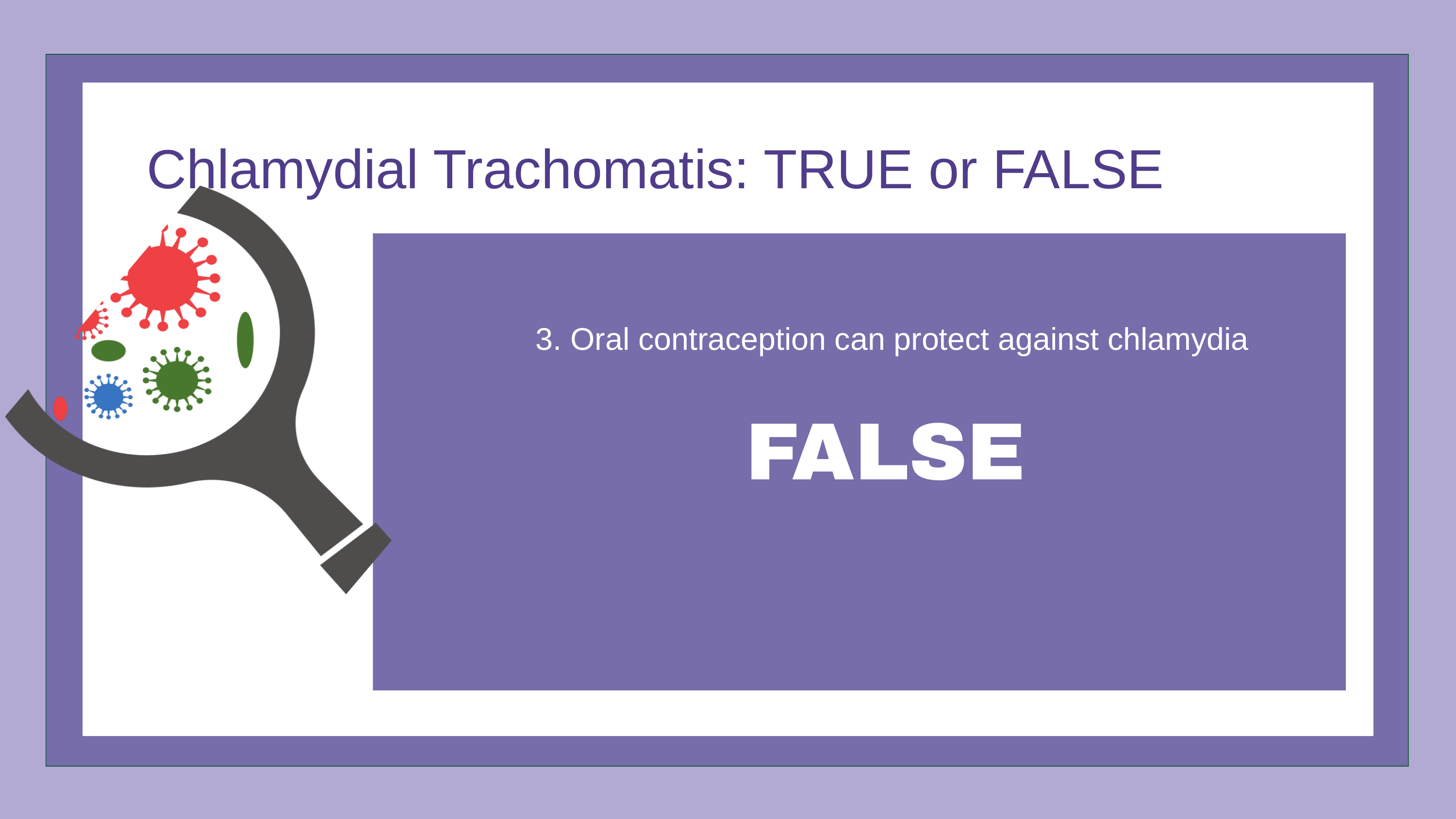

Chlamydial Trachomatis: TRUE or FALSE

3. Oral contraception can protect against chlamydia
FALSE